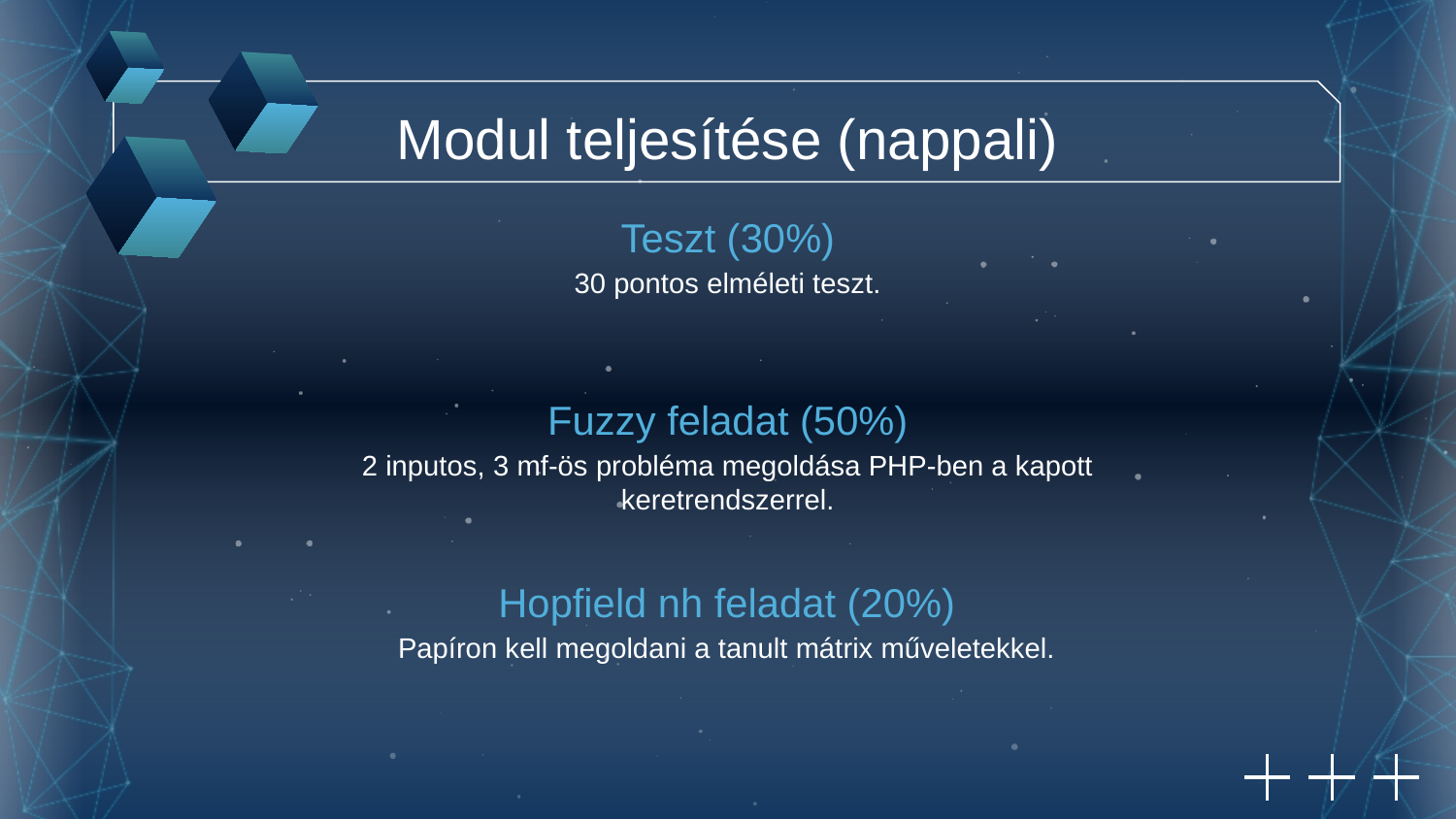

Modul teljesítése (nappali)

# Teszt (30%)
30 pontos elméleti teszt.
Fuzzy feladat (50%)
2 inputos, 3 mf-ös probléma megoldása PHP-ben a kapott keretrendszerrel.
Hopfield nh feladat (20%)
Papíron kell megoldani a tanult mátrix műveletekkel.